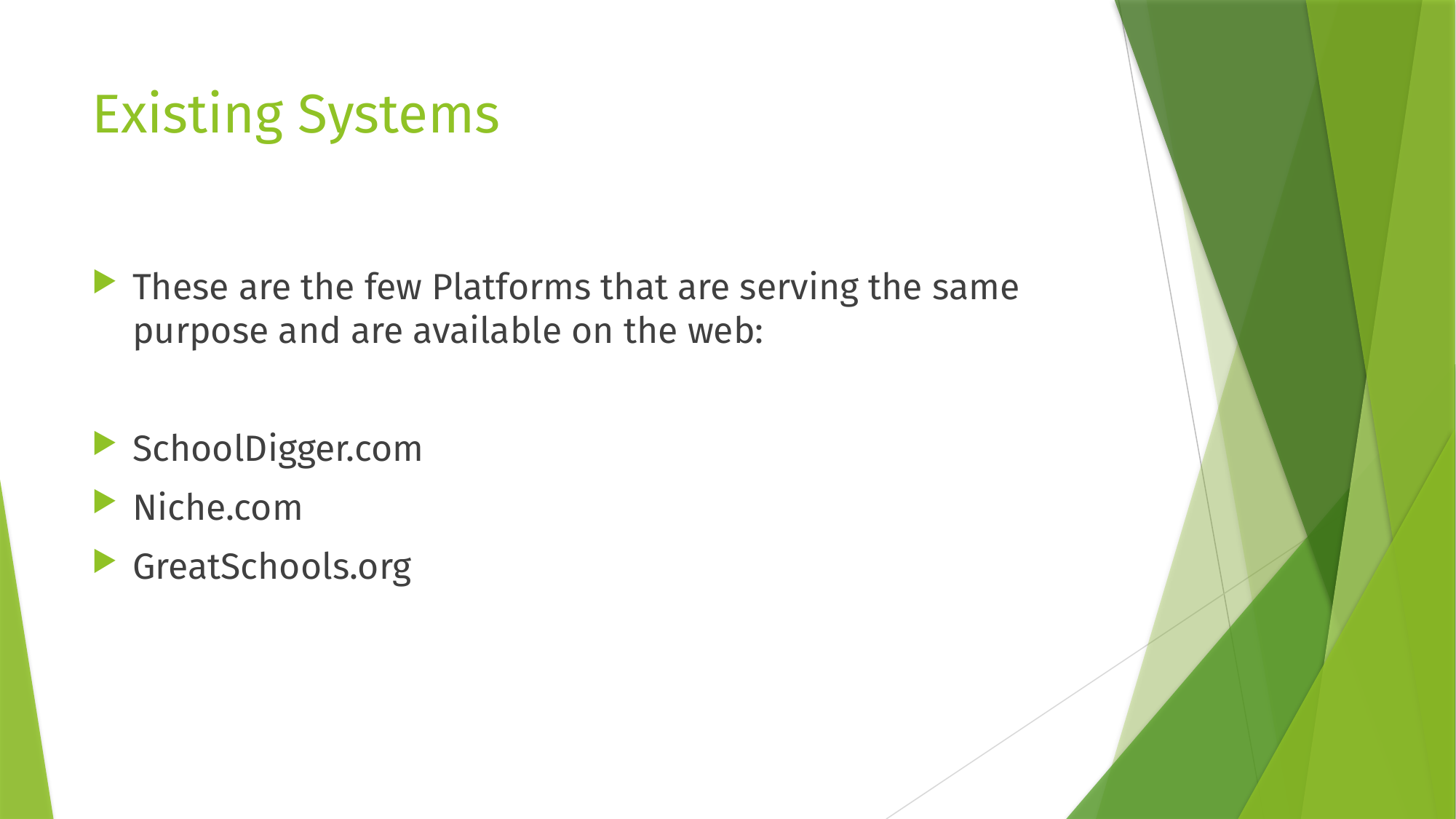

# Existing Systems
These are the few Platforms that are serving the same purpose and are available on the web:

SchoolDigger.com
Niche.com
GreatSchools.org